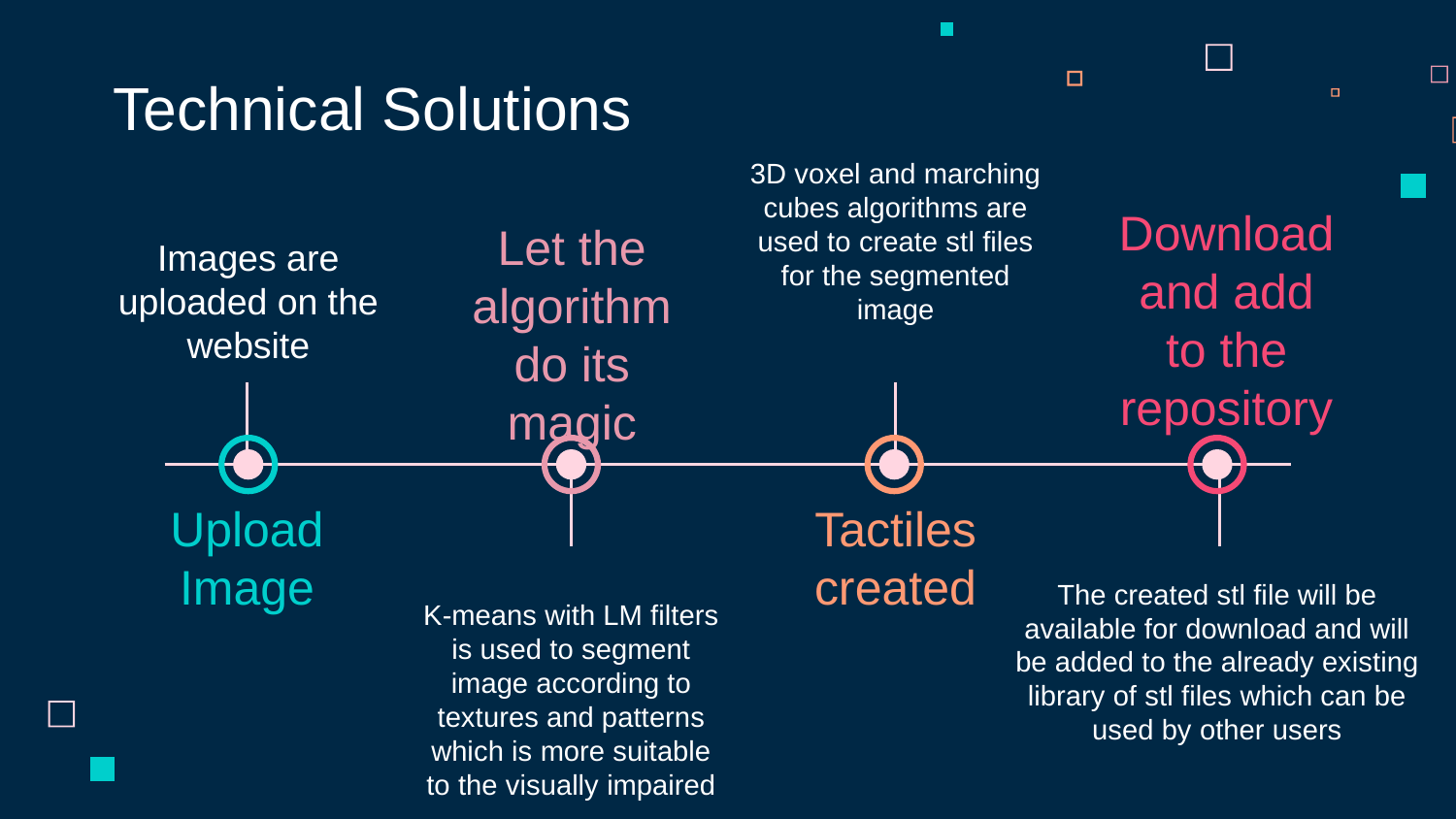

# Technical Solutions
Images are uploaded on the website
3D voxel and marching cubes algorithms are used to create stl files for the segmented image
Download and add to the repository
Let the algorithm do its magic

Upload Image
Tactiles created
The created stl file will be available for download and will be added to the already existing library of stl files which can be used by other users
K-means with LM filters is used to segment image according to textures and patterns which is more suitable to the visually impaired